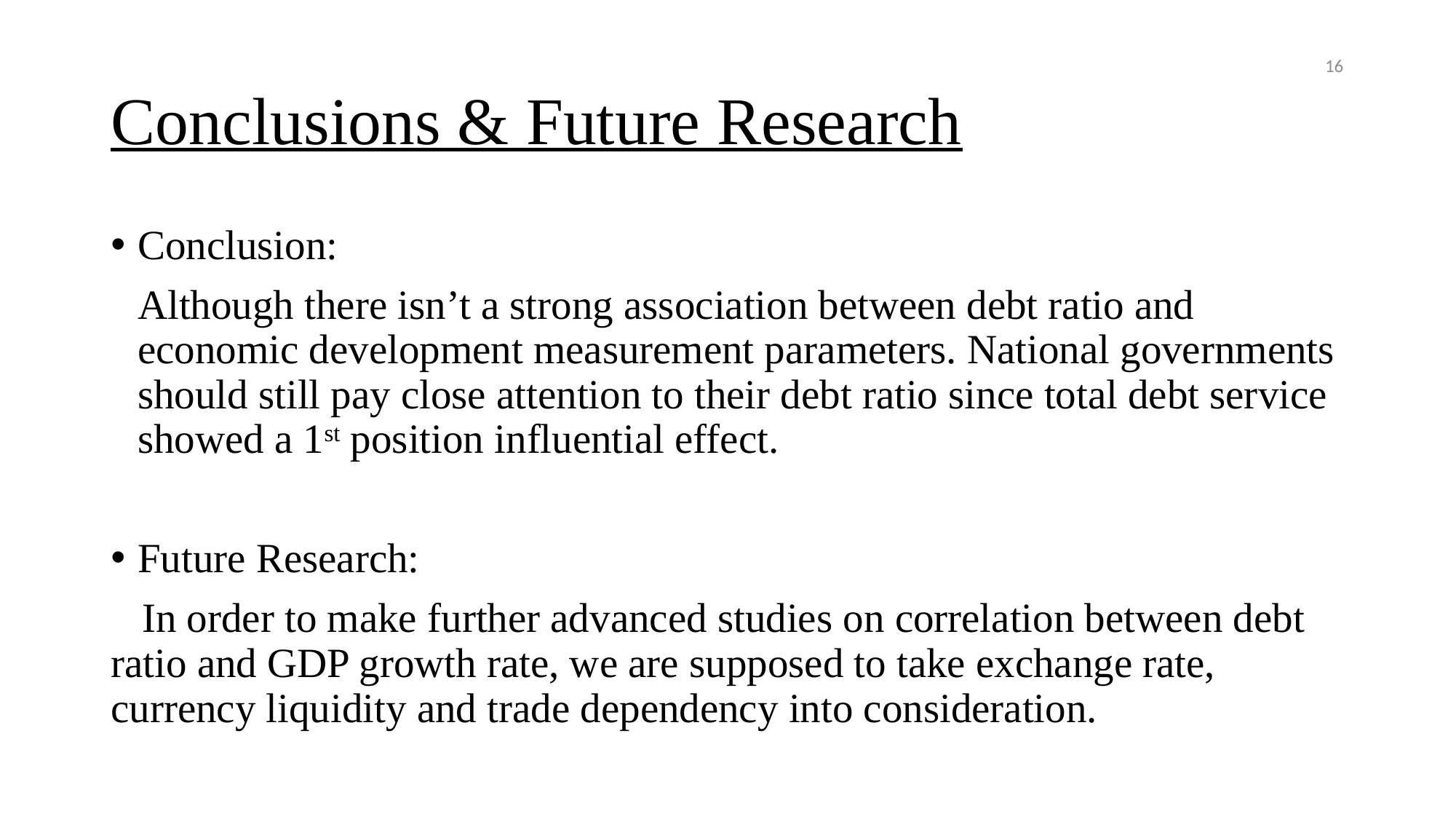

# Conclusions & Future Research
16
Conclusion:
Although there isn’t a strong association between debt ratio and economic development measurement parameters. National governments should still pay close attention to their debt ratio since total debt service showed a 1st position influential effect.

Future Research:
   In order to make further advanced studies on correlation between debt ratio and GDP growth rate, we are supposed to take exchange rate, currency liquidity and trade dependency into consideration.